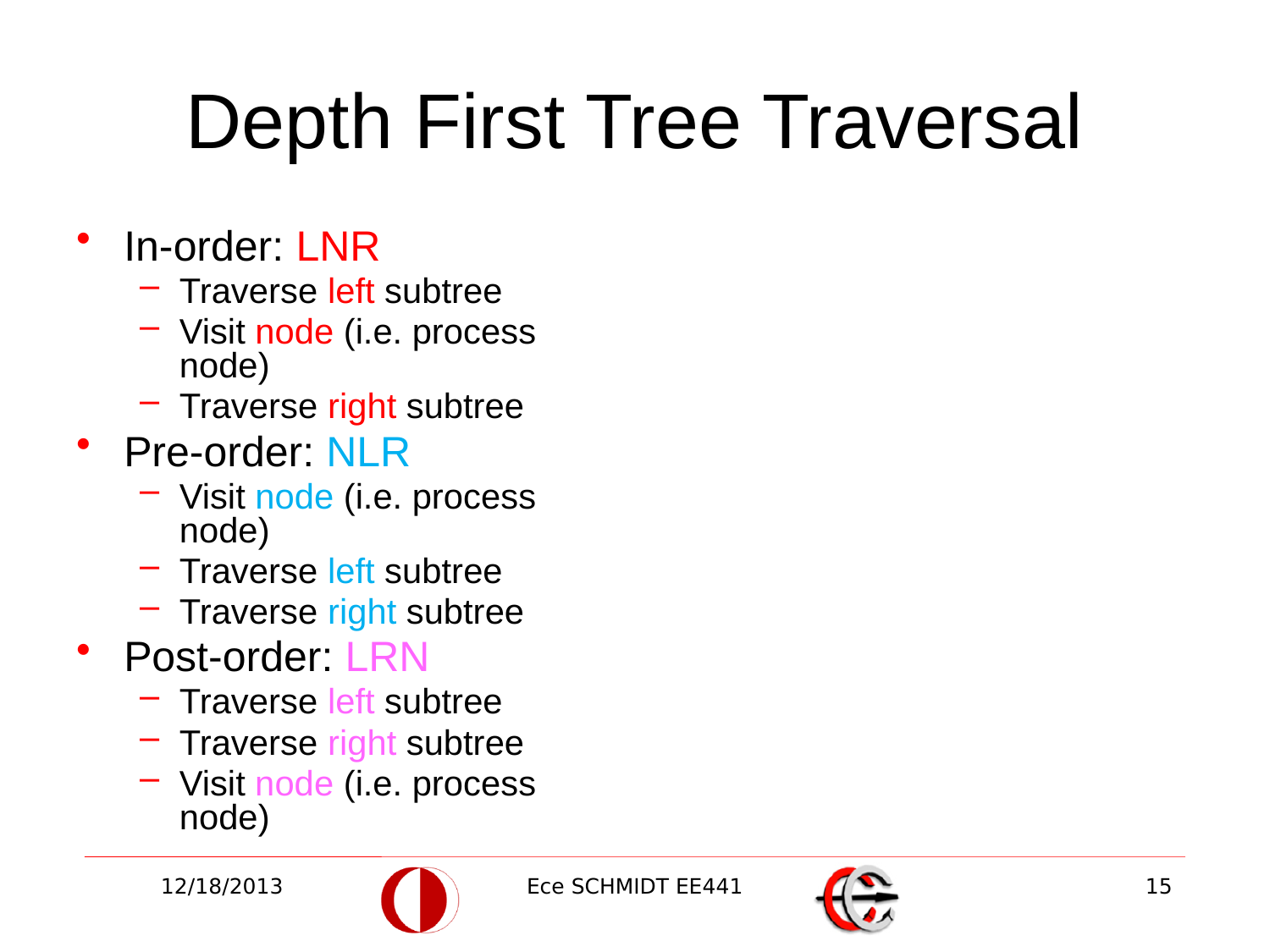

# Depth First Tree Traversal
In-order: LNR
Traverse left subtree
Visit node (i.e. process node)
Traverse right subtree
Pre-order: NLR
Visit node (i.e. process node)
Traverse left subtree
Traverse right subtree
Post-order: LRN
Traverse left subtree
Traverse right subtree
Visit node (i.e. process node)
12/18/2013
Ece SCHMIDT EE441
15